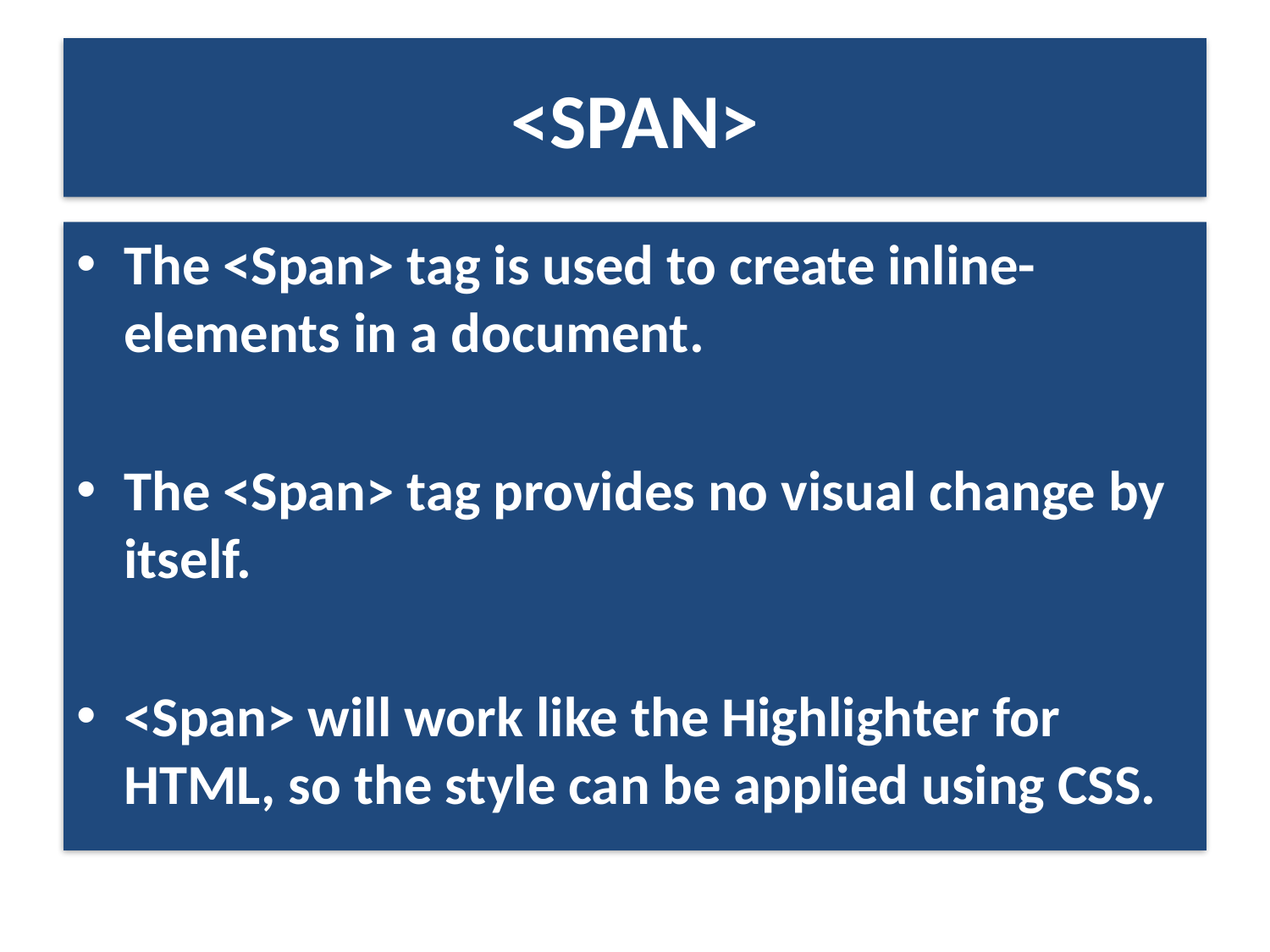

# <SPAN>
The <Span> tag is used to create inline-elements in a document.

The <Span> tag provides no visual change by itself.

<Span> will work like the Highlighter for HTML, so the style can be applied using CSS.